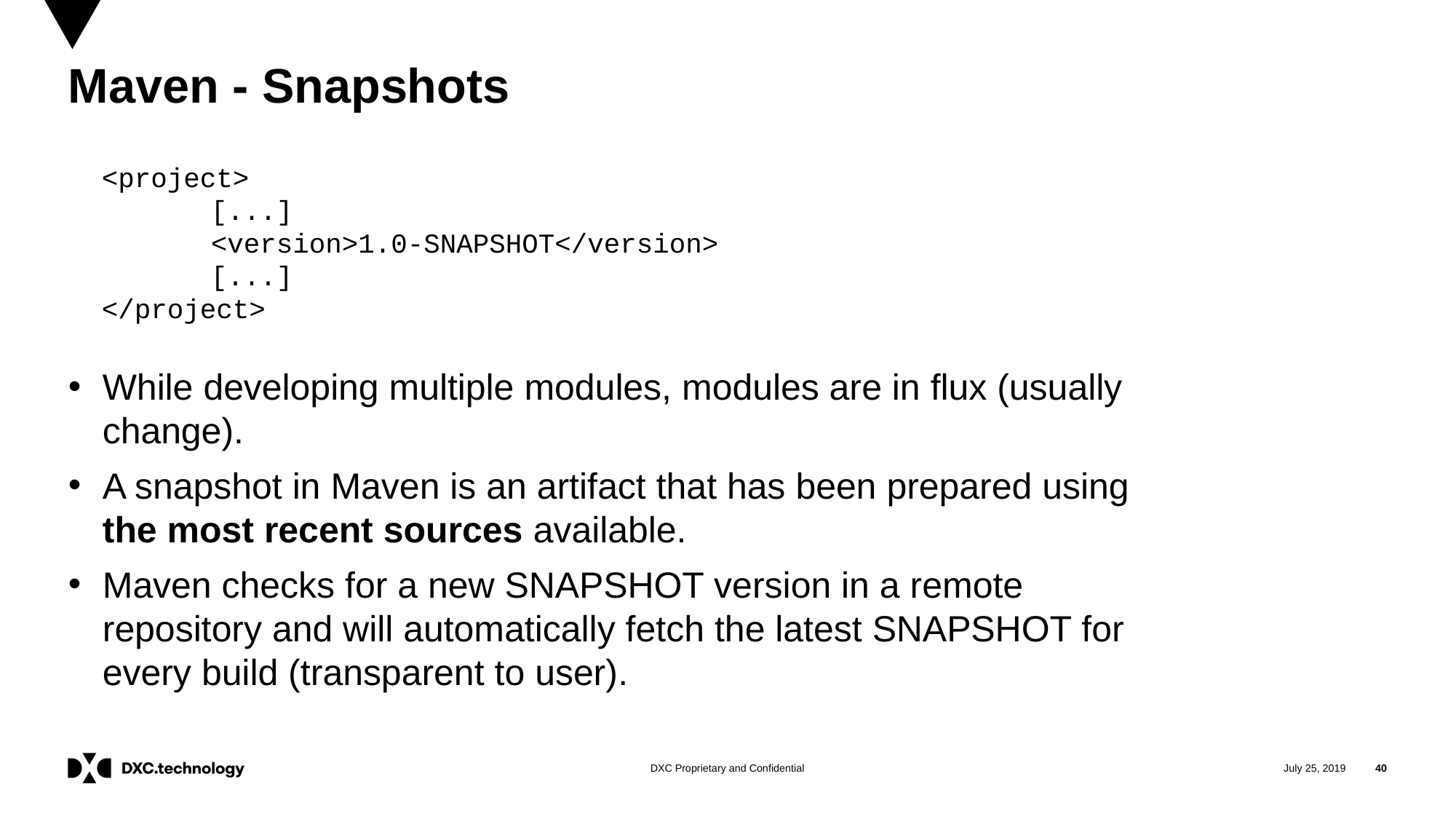

# Maven - Snapshots
<project>
	[...]
	<version>1.0-SNAPSHOT</version>
	[...]
</project>
While developing multiple modules, modules are in flux (usually change).
A snapshot in Maven is an artifact that has been prepared using the most recent sources available.
Maven checks for a new SNAPSHOT version in a remote repository and will automatically fetch the latest SNAPSHOT for every build (transparent to user).